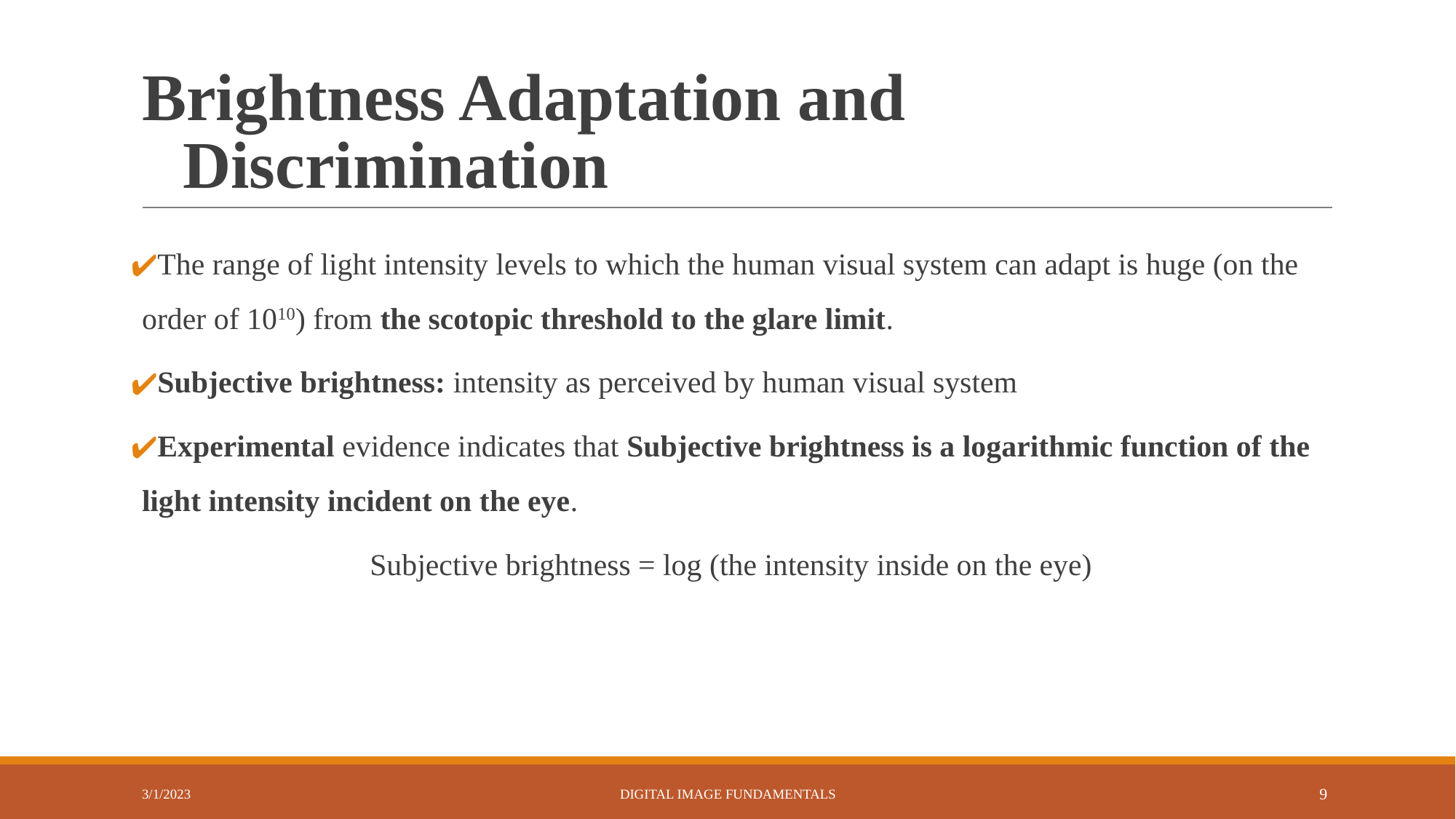

# Brightness Adaptation and Discrimination
The range of light intensity levels to which the human visual system can adapt is huge (on the order of 1010) from the scotopic threshold to the glare limit.
Subjective brightness: intensity as perceived by human visual system
Experimental evidence indicates that Subjective brightness is a logarithmic function of the light intensity incident on the eye.
Subjective brightness = log (the intensity inside on the eye)

3/1/2023
DIGITAL IMAGE FUNDAMENTALS
9